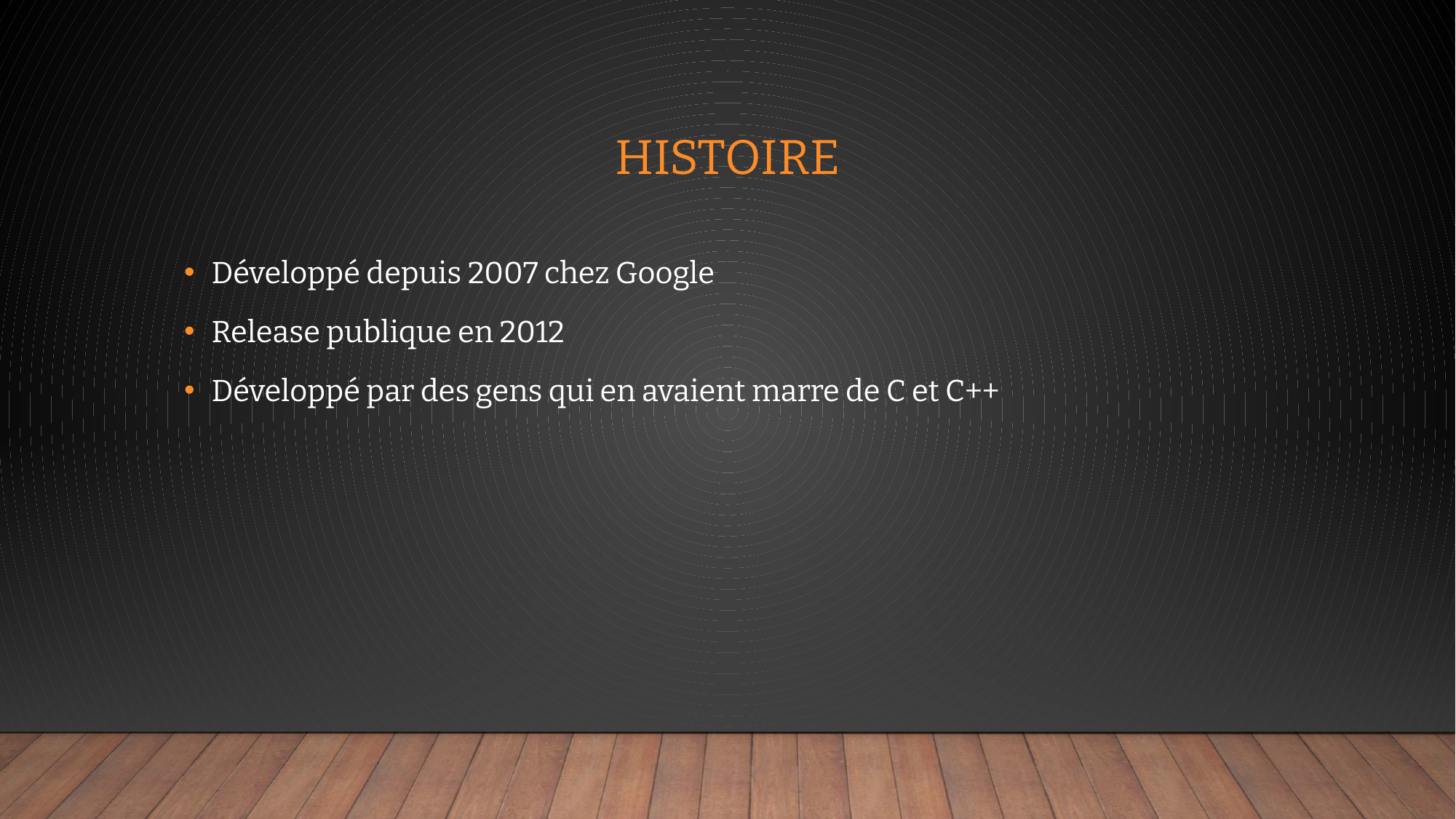

# Histoire
Développé depuis 2007 chez Google
Release publique en 2012
Développé par des gens qui en avaient marre de C et C++